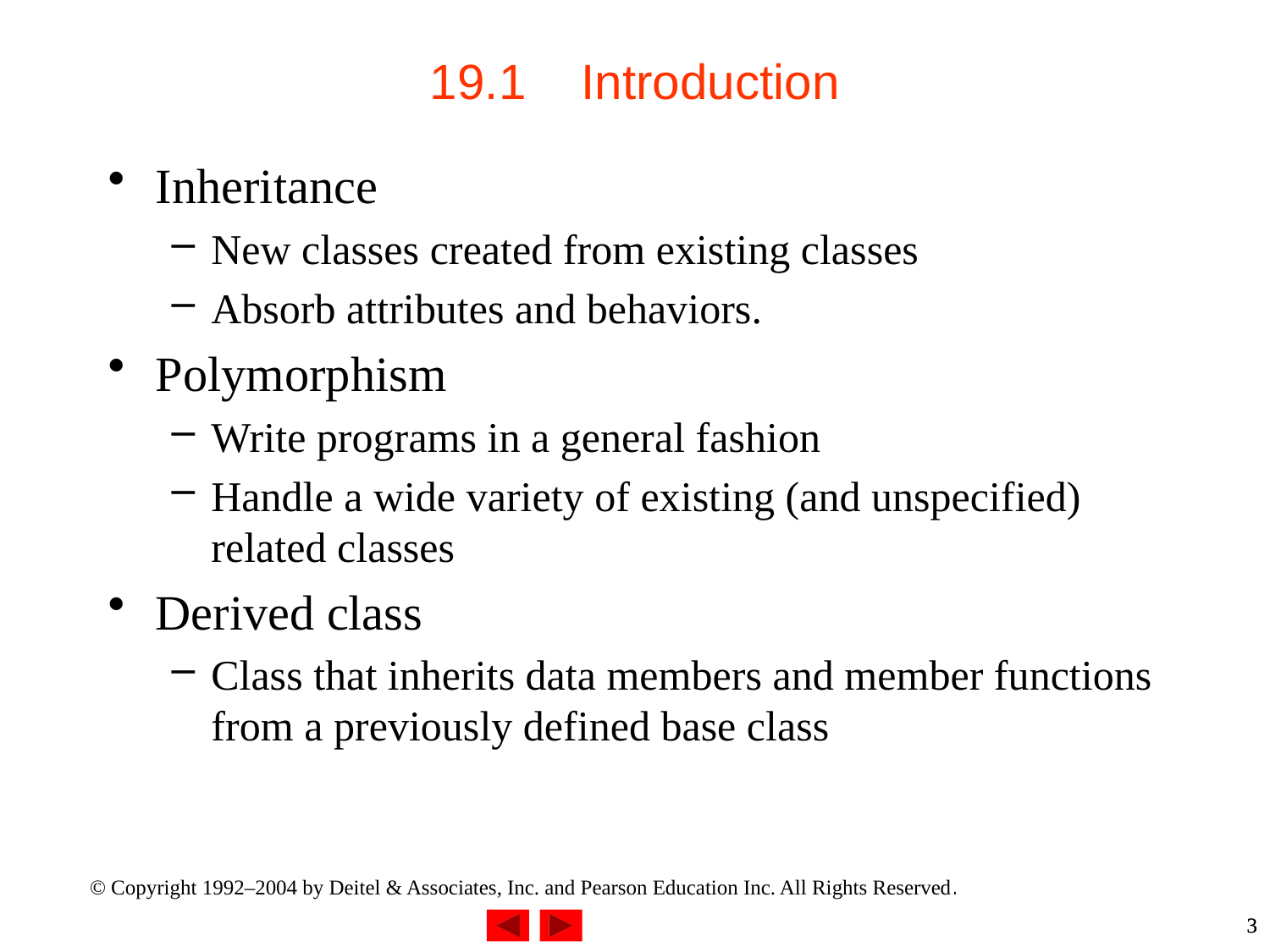

# 19.1    Introduction
Inheritance
New classes created from existing classes
Absorb attributes and behaviors.
Polymorphism
Write programs in a general fashion
Handle a wide variety of existing (and unspecified) related classes
Derived class
Class that inherits data members and member functions from a previously defined base class